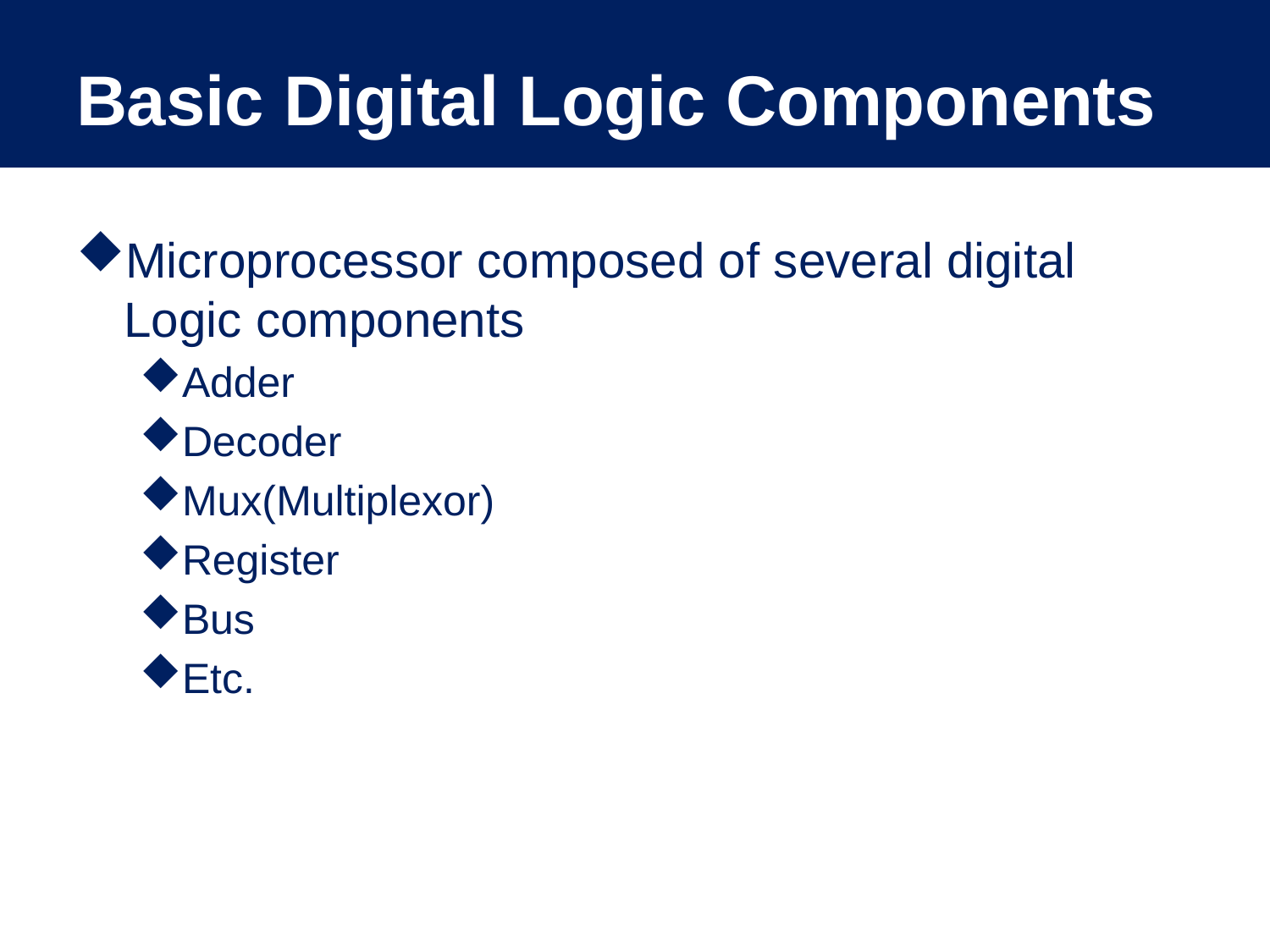

# Basic Digital Logic Components
Microprocessor composed of several digital Logic components
Adder
Decoder
Mux(Multiplexor)
Register
Bus
Etc.